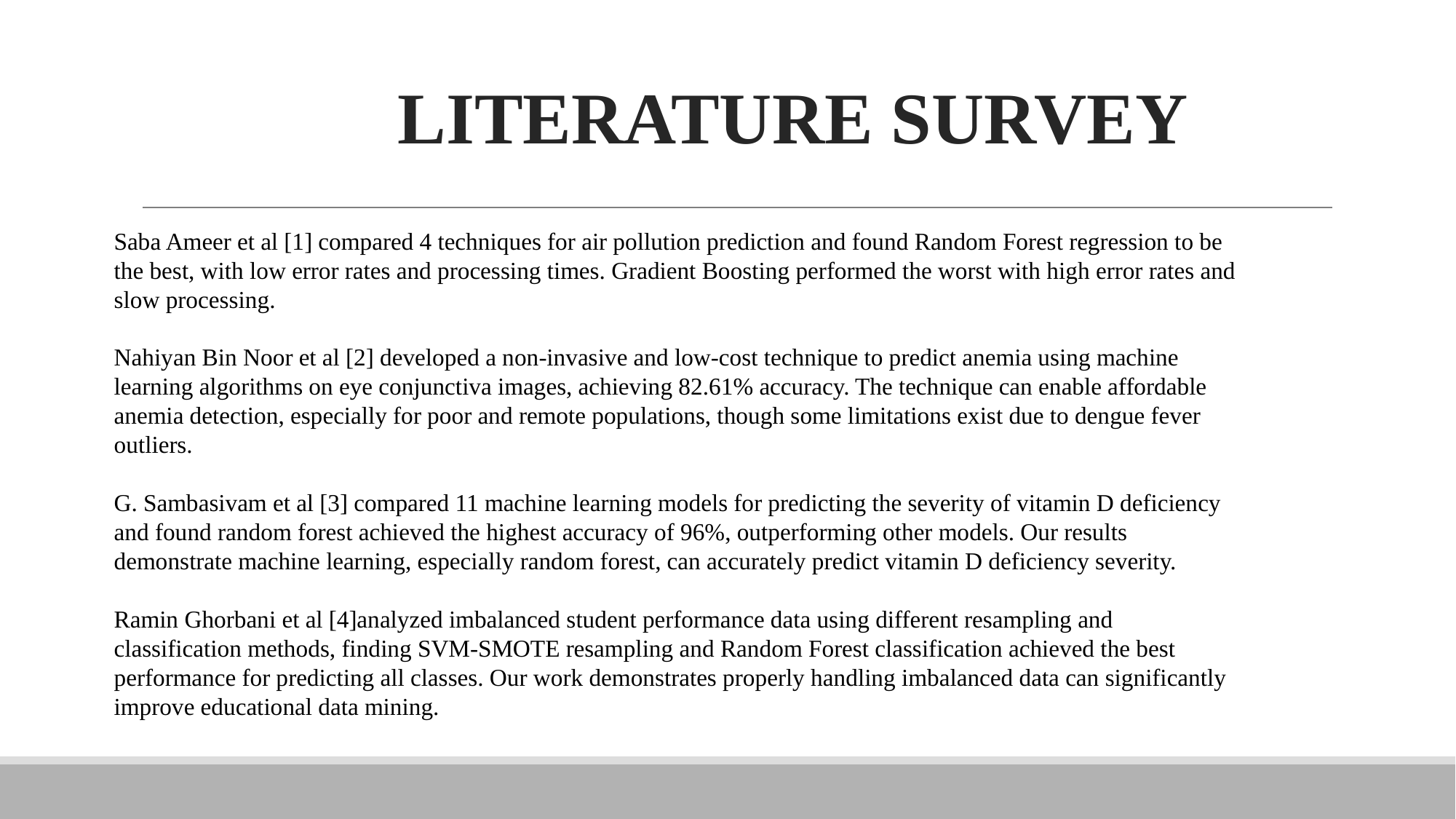

# LITERATURE SURVEY
Saba Ameer et al [1] compared 4 techniques for air pollution prediction and found Random Forest regression to be
the best, with low error rates and processing times. Gradient Boosting performed the worst with high error rates and
slow processing.

Nahiyan Bin Noor et al [2] developed a non-invasive and low-cost technique to predict anemia using machine
learning algorithms on eye conjunctiva images, achieving 82.61% accuracy. The technique can enable affordable
anemia detection, especially for poor and remote populations, though some limitations exist due to dengue fever
outliers.

G. Sambasivam et al [3] compared 11 machine learning models for predicting the severity of vitamin D deficiency
and found random forest achieved the highest accuracy of 96%, outperforming other models. Our results
demonstrate machine learning, especially random forest, can accurately predict vitamin D deficiency severity.

Ramin Ghorbani et al [4]analyzed imbalanced student performance data using different resampling and
classification methods, finding SVM-SMOTE resampling and Random Forest classification achieved the best
performance for predicting all classes. Our work demonstrates properly handling imbalanced data can significantly
improve educational data mining.